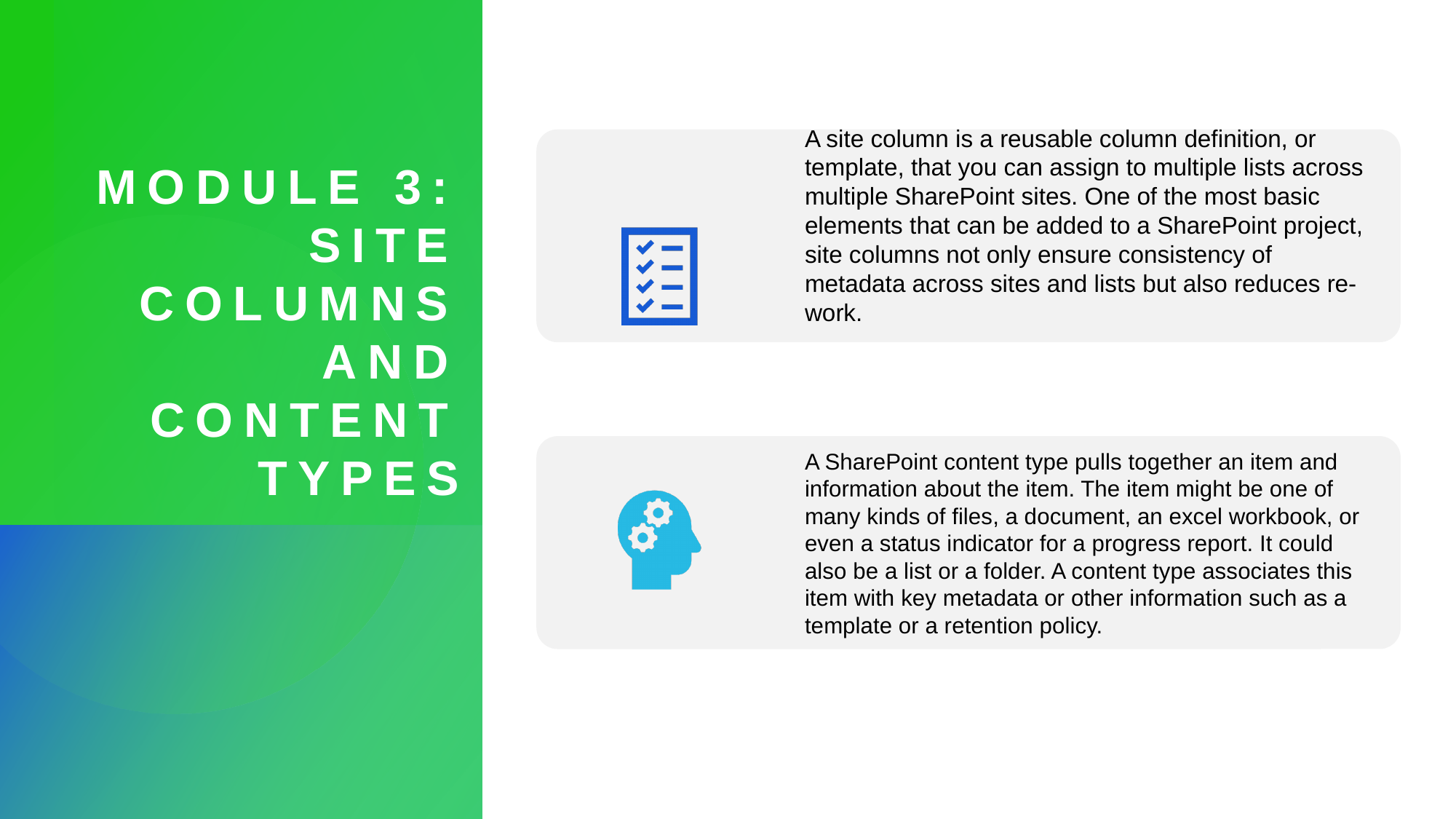

A site column is a reusable column definition, or template, that you can assign to multiple lists across multiple SharePoint sites. One of the most basic elements that can be added to a SharePoint project, site columns not only ensure consistency of metadata across sites and lists but also reduces re-work.
A SharePoint content type pulls together an item and information about the item. The item might be one of many kinds of files, a document, an excel workbook, or even a status indicator for a progress report. It could also be a list or a folder. A content type associates this item with key metadata or other information such as a template or a retention policy.
# Module 3: site columns and content types